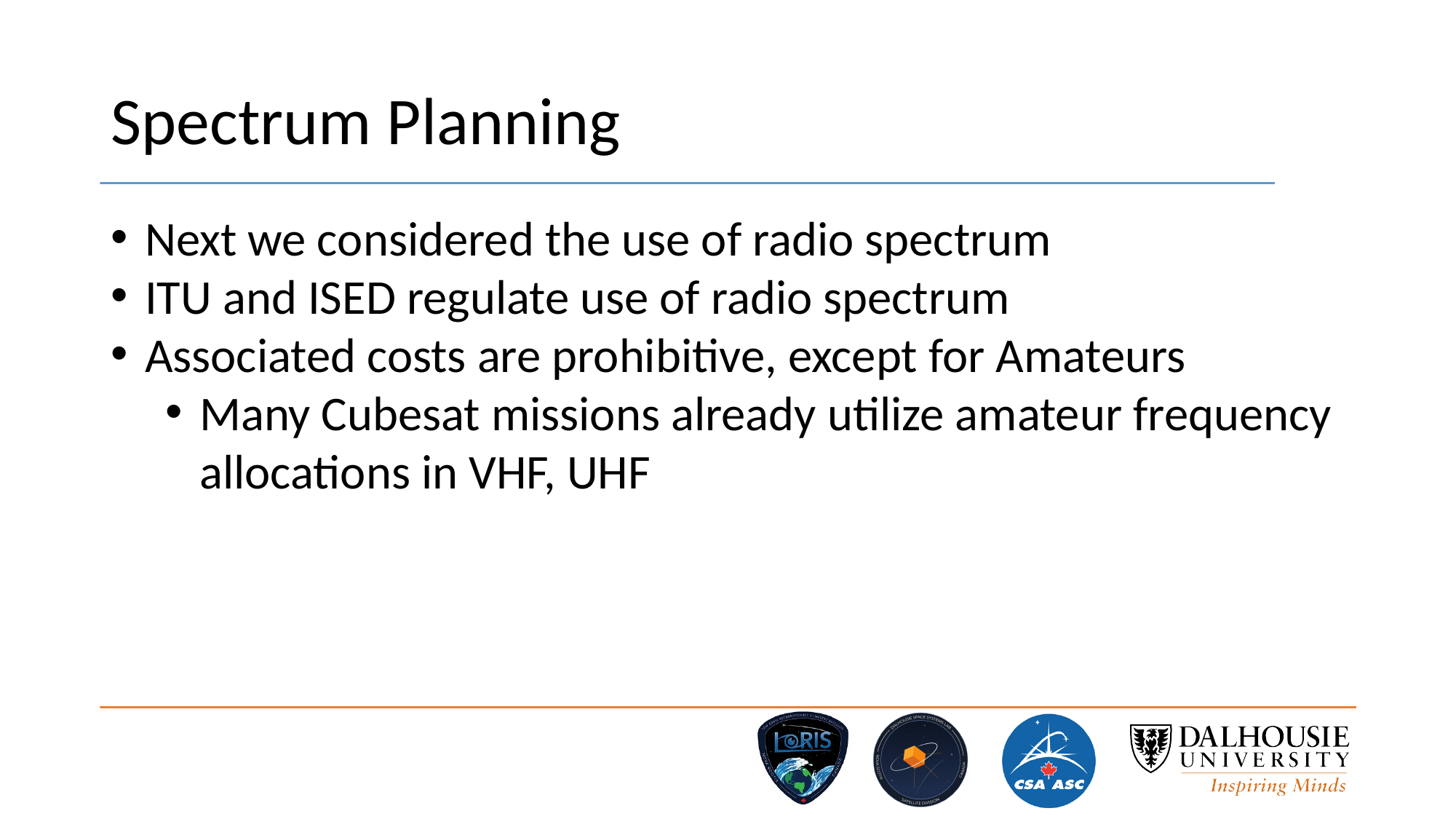

# Spectrum Planning
Next we considered the use of radio spectrum
ITU and ISED regulate use of radio spectrum
Associated costs are prohibitive, except for Amateurs
Many Cubesat missions already utilize amateur frequency allocations in VHF, UHF